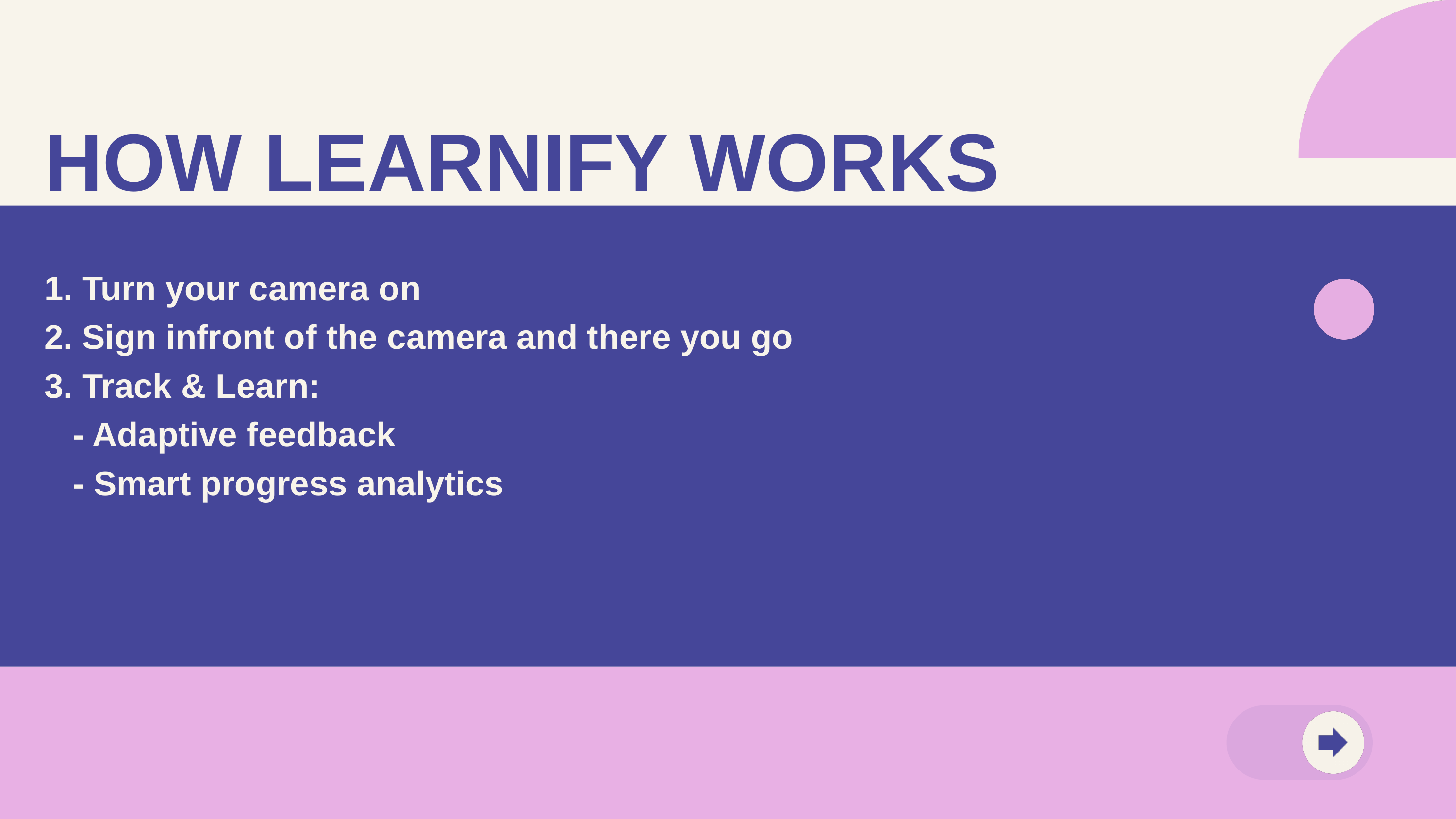

HOW LEARNIFY WORKS

1. Turn your camera on
2. Sign infront of the camera and there you go
3. Track & Learn:
   - Adaptive feedback
   - Smart progress analytics